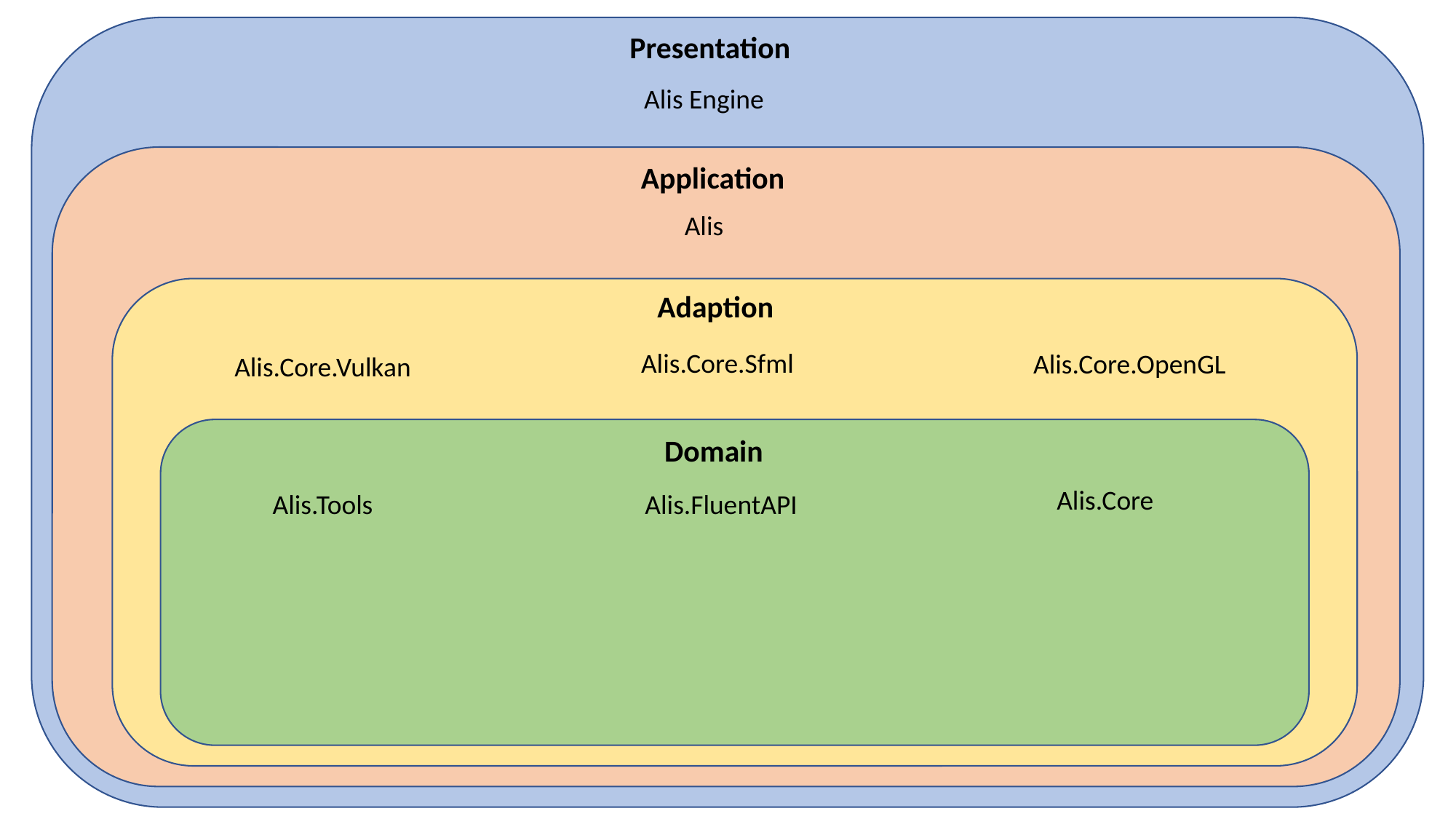

Presentation
Alis Engine

Application
Alis
Alis.Core.SFML /
Adaption
Alis.Core.Sfml
Alis.Core.OpenGL
Alis.Core.Vulkan

Domain
Alis.Core
Alis.Tools
Alis.FluentAPI